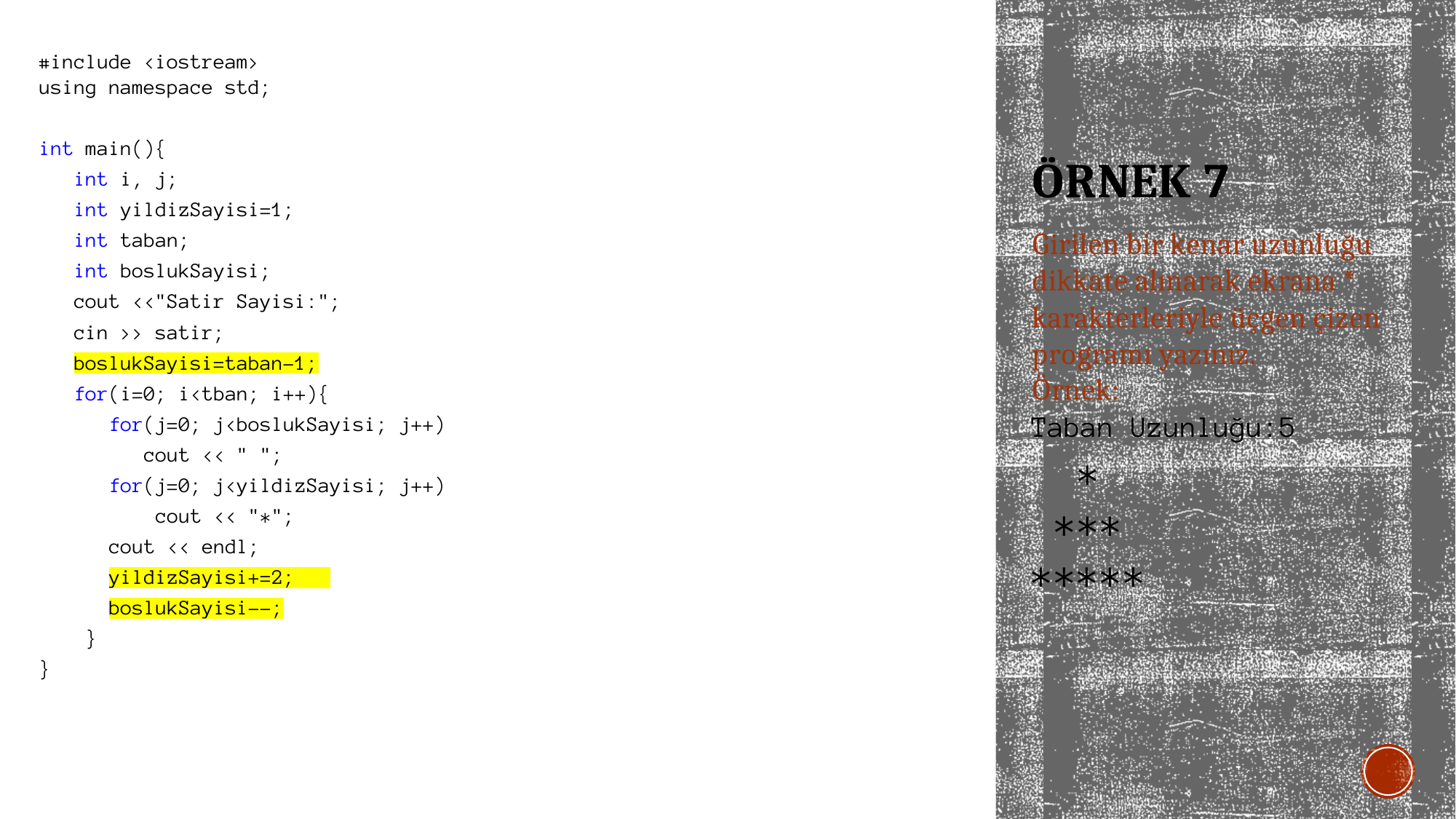

#include <iostream>
using namespace std;

int main(){
   int i, j;
   int yildizSayisi=1;
   int taban;
   int boslukSayisi;
   cout <<"Satir Sayisi:";
   cin >> satir;
   boslukSayisi=taban-1;
   for(i=0; i<tban; i++){
      for(j=0; j<boslukSayisi; j++)
         cout << " ";
      for(j=0; j<yildizSayisi; j++)
          cout << "*";
      cout << endl;
      yildizSayisi+=2;
      boslukSayisi--;
    }
}
# ÖRNEK 7
Girilen bir kenar uzunluğu dikkate alınarak ekrana * karakterleriyle üçgen çizen programı yazınız.
Örnek:
Taban Uzunluğu:5
  *
 ***
*****